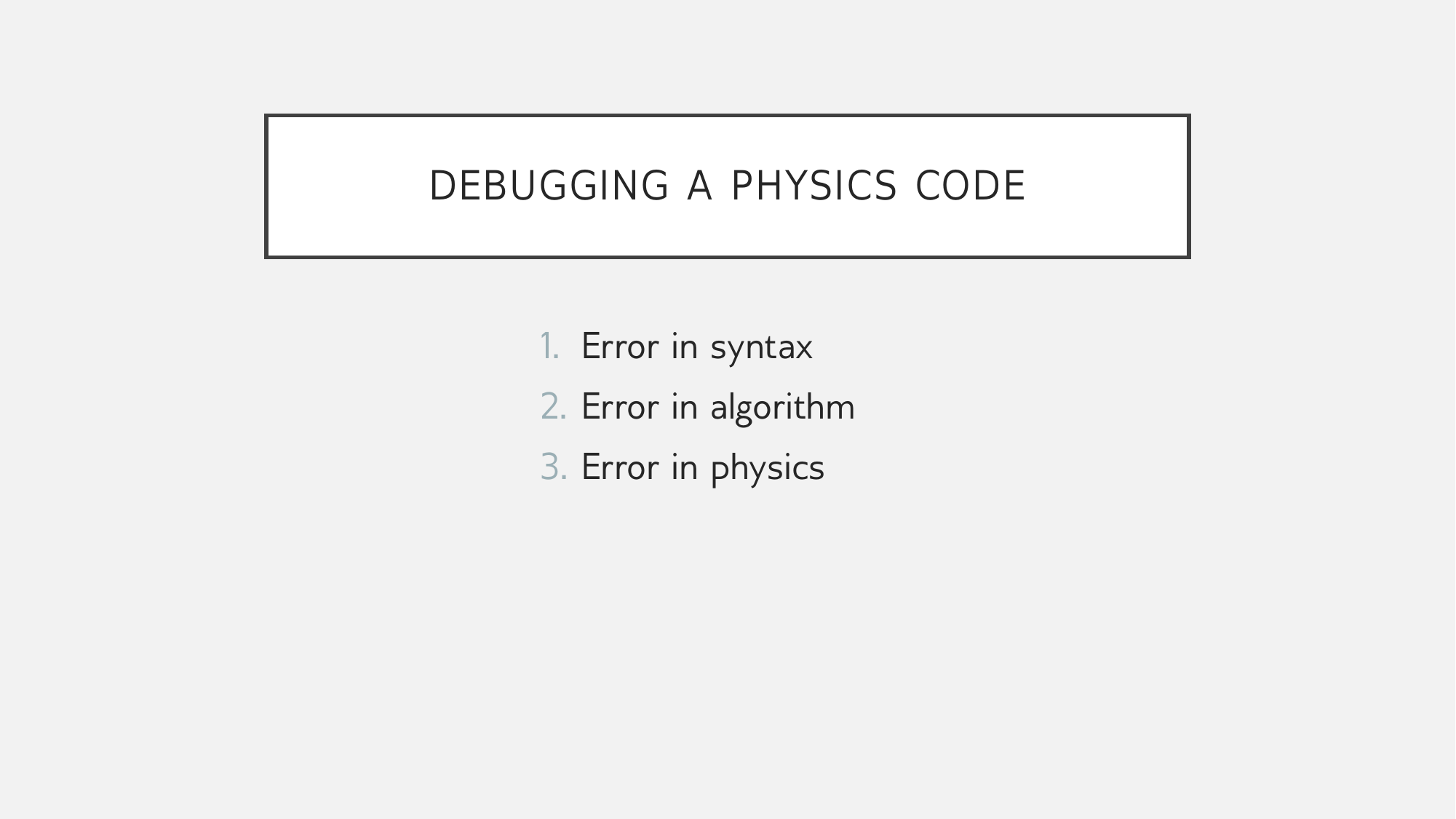

# Debugging a physics code
Error in syntax
Error in algorithm
Error in physics